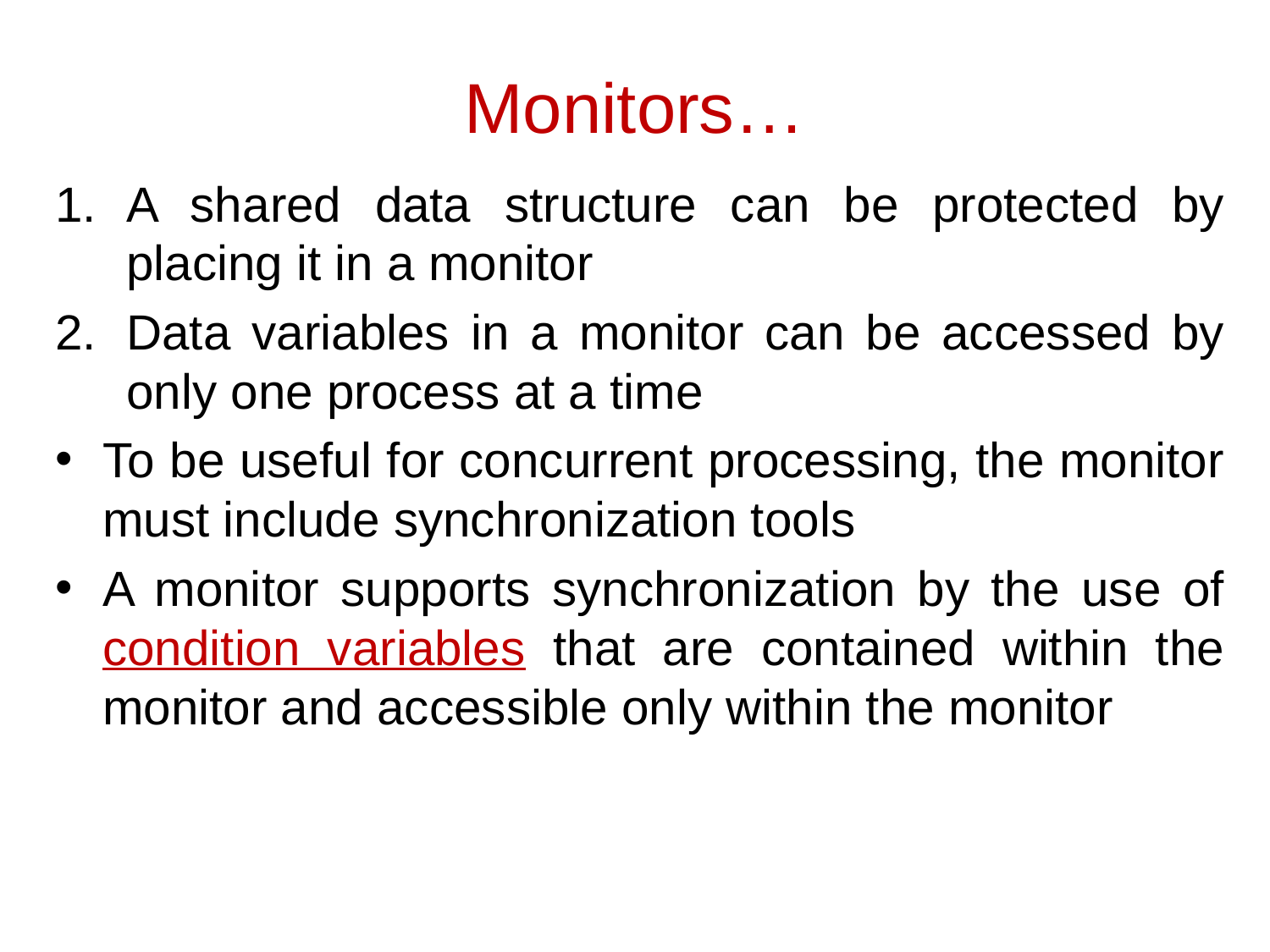

# Monitors…
A shared data structure can be protected by placing it in a monitor
Data variables in a monitor can be accessed by only one process at a time
To be useful for concurrent processing, the monitor must include synchronization tools
A monitor supports synchronization by the use of condition variables that are contained within the monitor and accessible only within the monitor